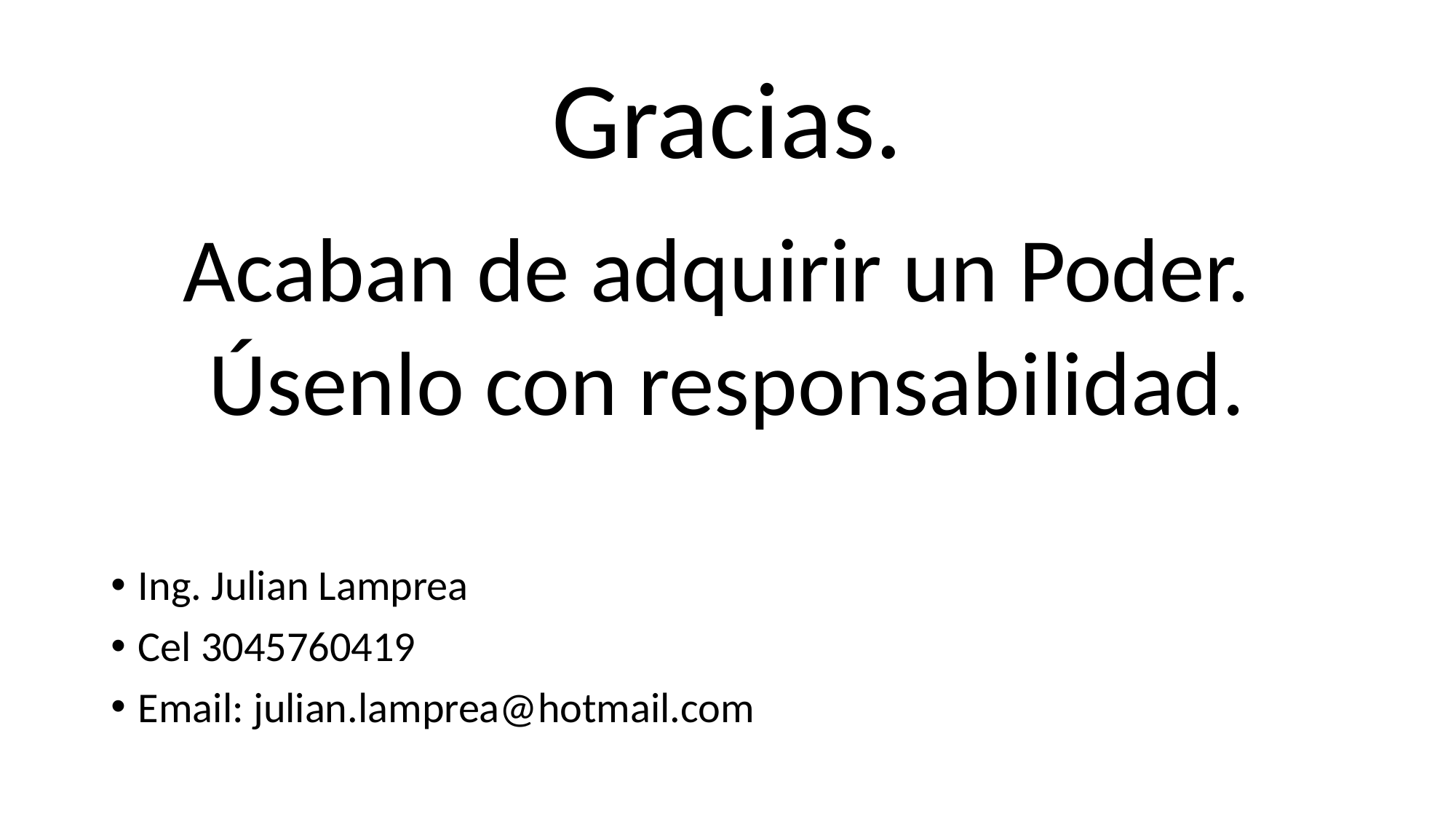

# Gracias.
Acaban de adquirir un Poder.
Úsenlo con responsabilidad.

Ing. Julian Lamprea
Cel 3045760419
Email: julian.lamprea@hotmail.com